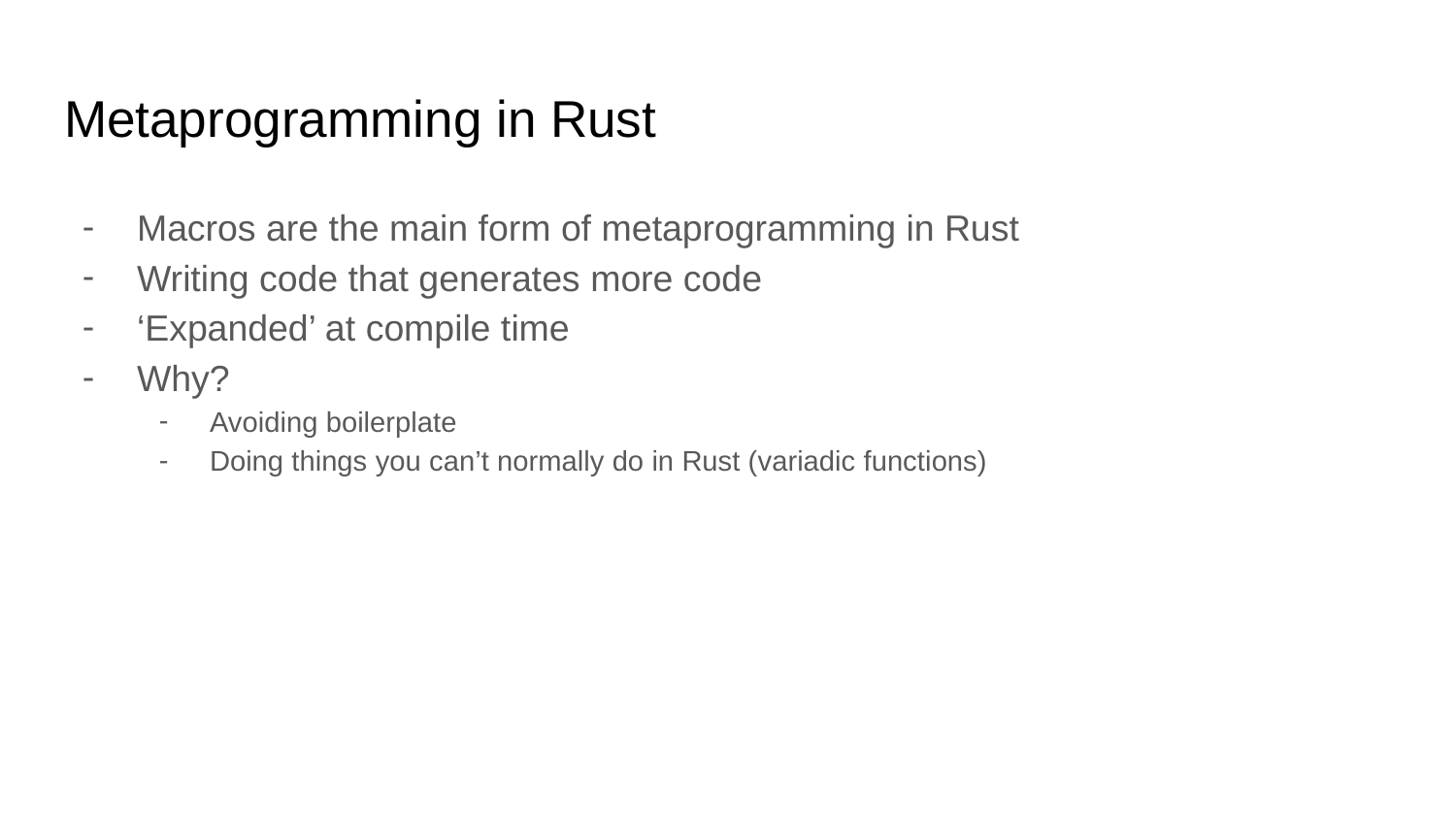

# Metaprogramming in Rust
Macros are the main form of metaprogramming in Rust
Writing code that generates more code
‘Expanded’ at compile time
Why?
Avoiding boilerplate
Doing things you can’t normally do in Rust (variadic functions)